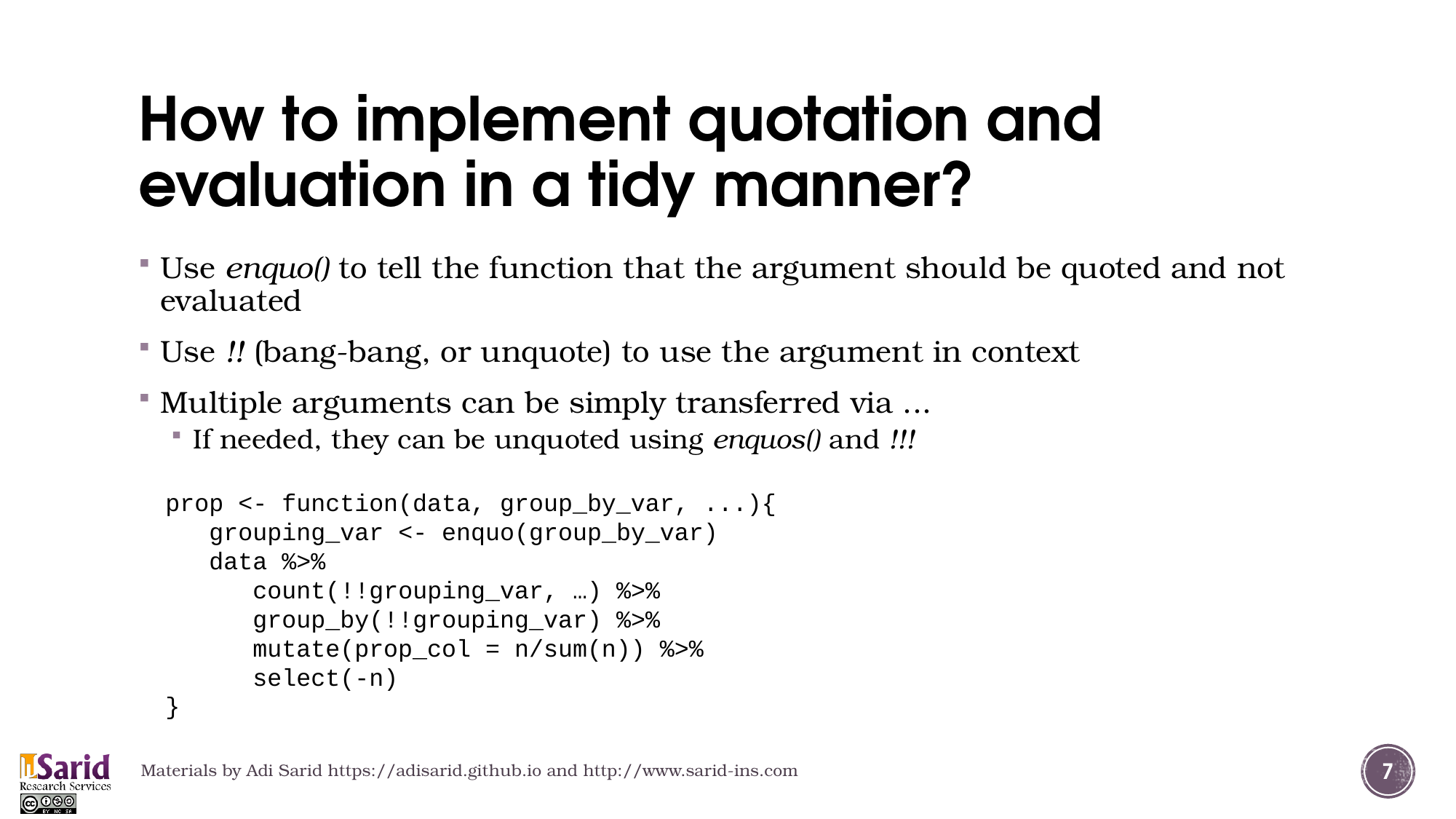

# How to implement quotation and evaluation in a tidy manner?
Use enquo() to tell the function that the argument should be quoted and not evaluated
Use !! (bang-bang, or unquote) to use the argument in context
Multiple arguments can be simply transferred via ...
If needed, they can be unquoted using enquos() and !!!
prop <- function(data, group_by_var, ...){
   grouping_var <- enquo(group_by_var)
   data %>%
      count(!!grouping_var, …) %>%
      group_by(!!grouping_var) %>%
      mutate(prop_col = n/sum(n)) %>%
      select(-n)
}
Materials by Adi Sarid https://adisarid.github.io and http://www.sarid-ins.com
7